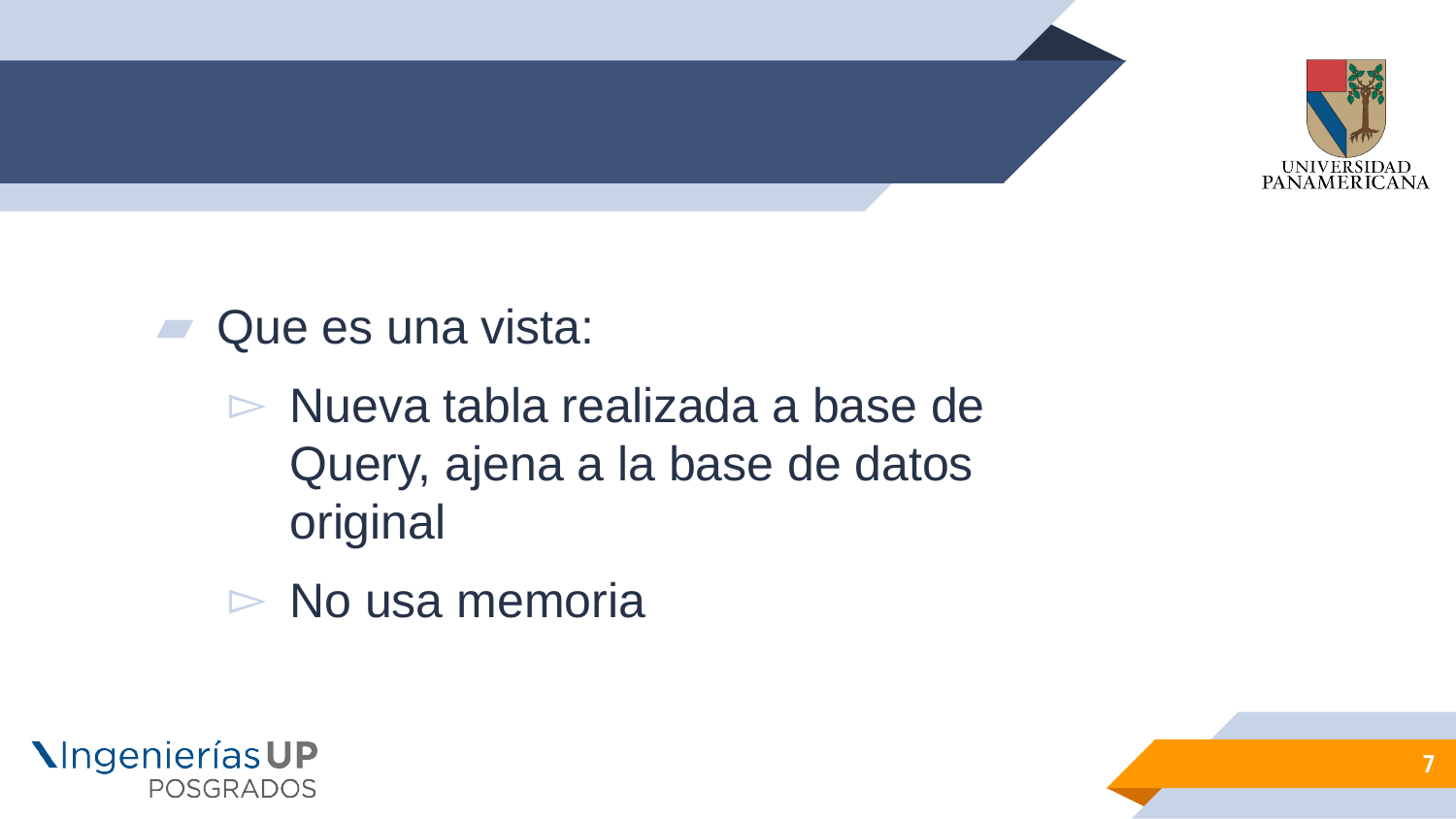

#
Que es una vista:
Nueva tabla realizada a base de Query, ajena a la base de datos original
No usa memoria
7